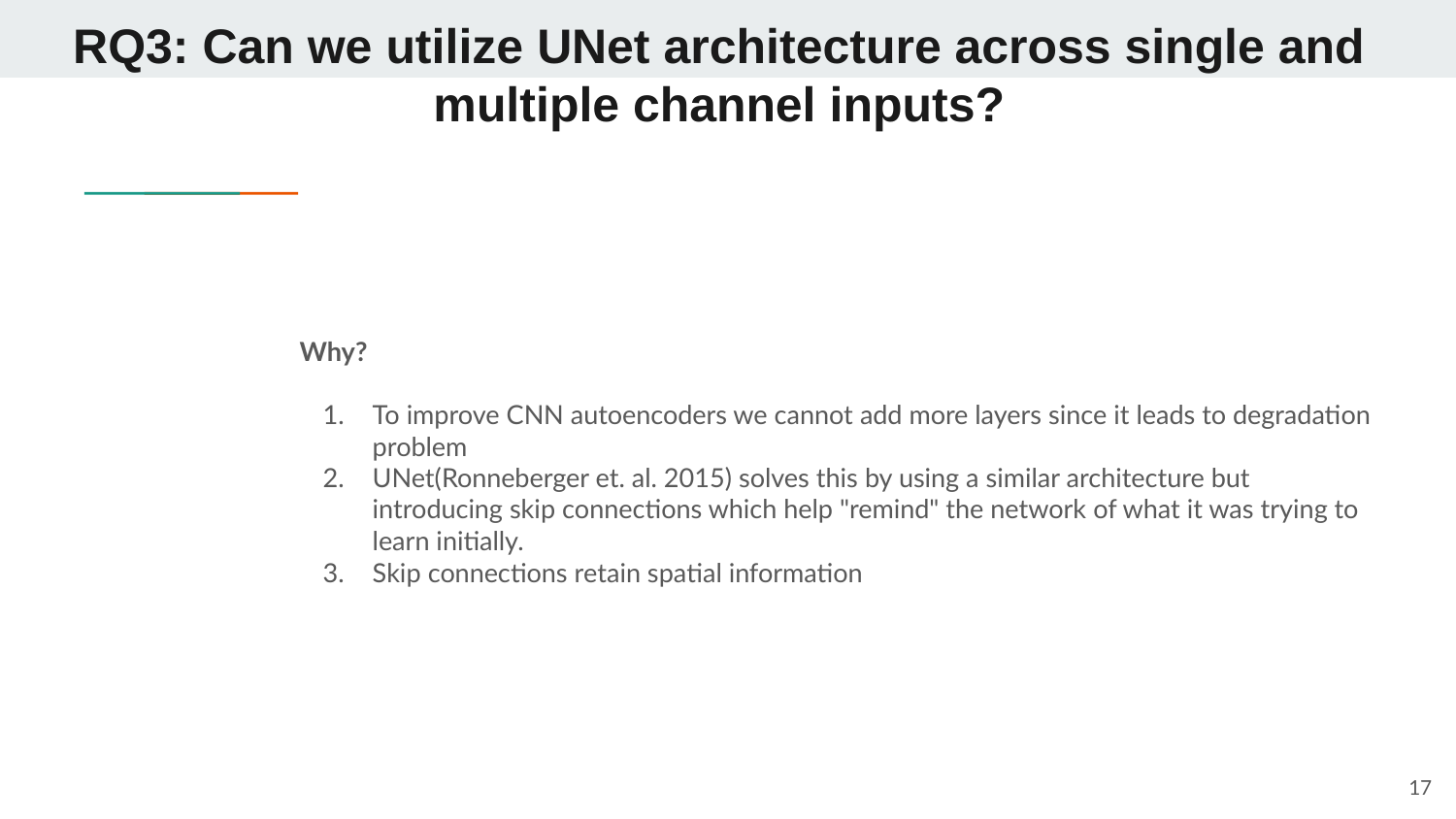

RQ3: Can we utilize UNet architecture across single and multiple channel inputs?
Why?

To improve CNN autoencoders we cannot add more layers since it leads to degradation problem
UNet(Ronneberger et. al. 2015) solves this by using a similar architecture but introducing skip connections which help "remind" the network of what it was trying to learn initially.
Skip connections retain spatial information
17